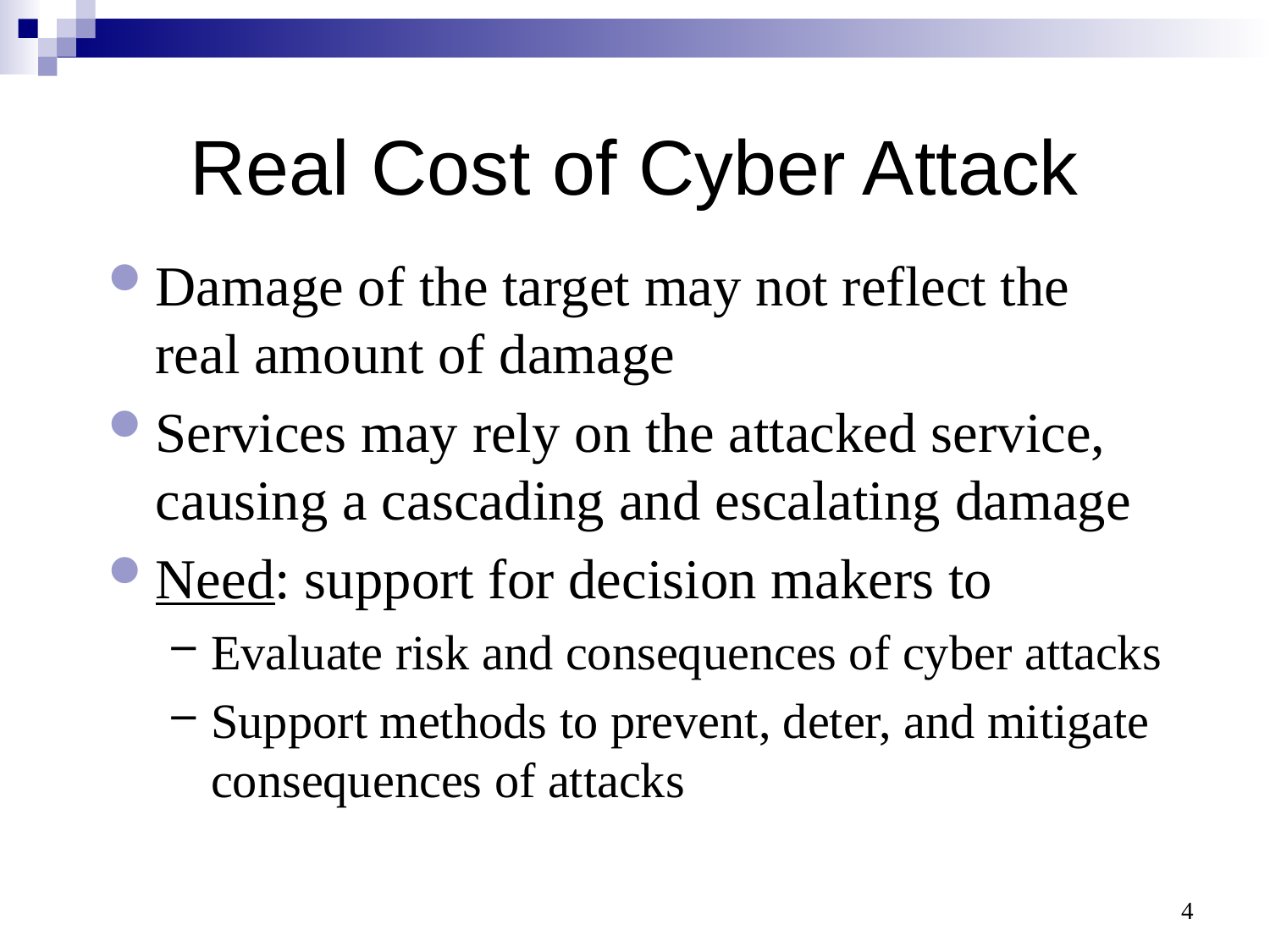

Real Cost of Cyber Attack
Damage of the target may not reflect the real amount of damage
Services may rely on the attacked service, causing a cascading and escalating damage
Need: support for decision makers to
Evaluate risk and consequences of cyber attacks
Support methods to prevent, deter, and mitigate consequences of attacks
4